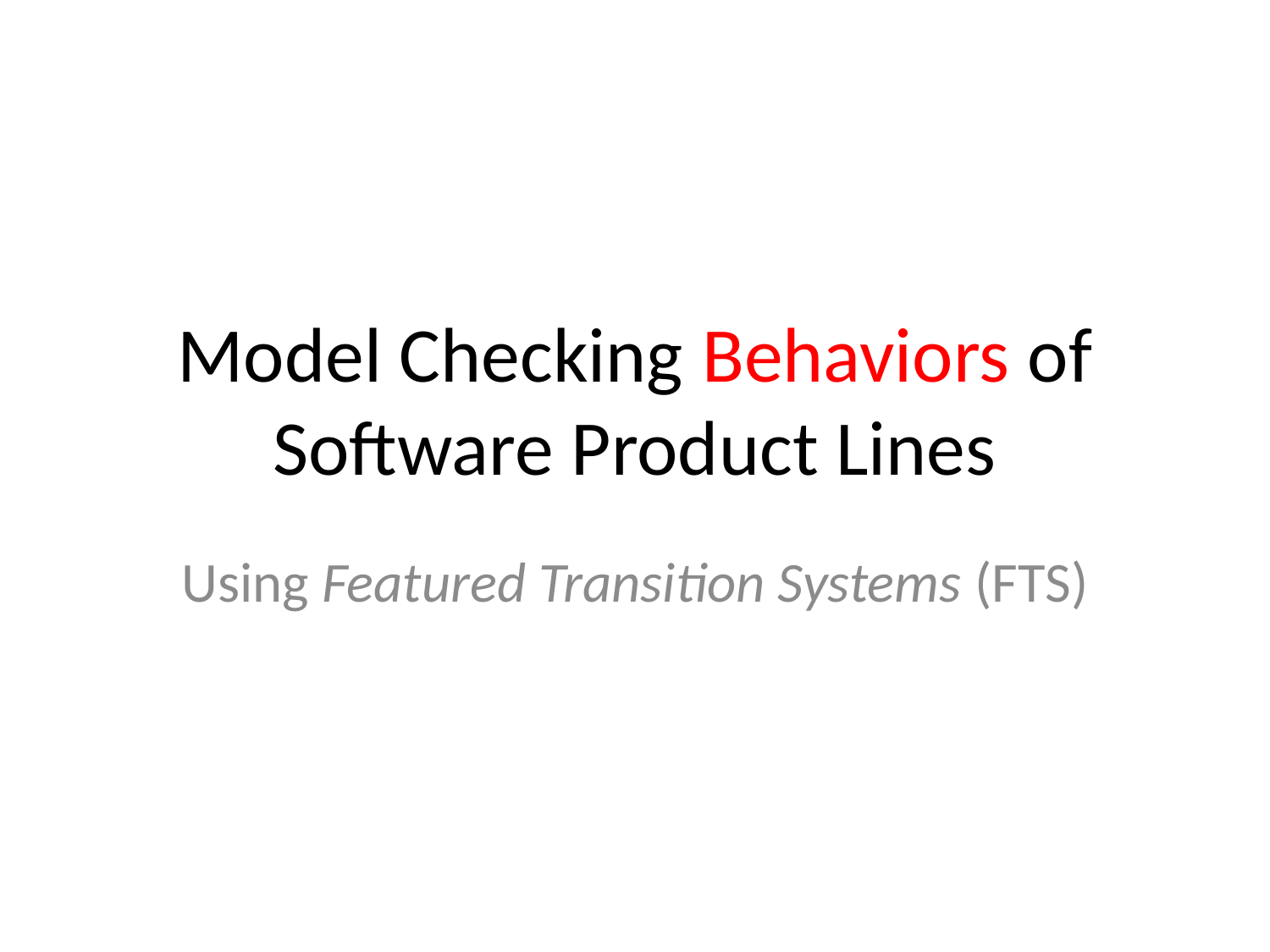

# Model Checking Behaviors of Software Product Lines
Using Featured Transition Systems (FTS)